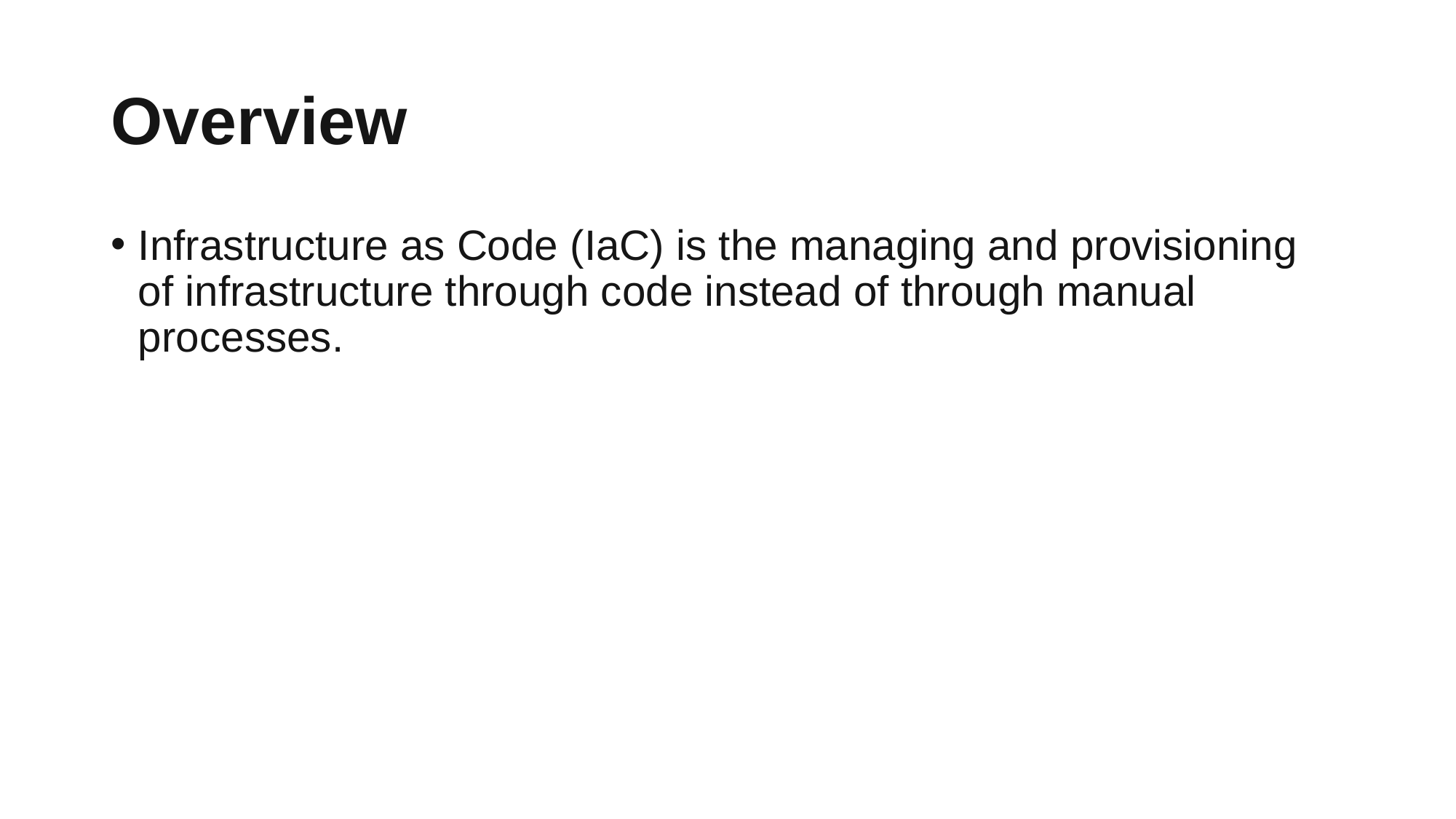

# Overview
Infrastructure as Code (IaC) is the managing and provisioning of infrastructure through code instead of through manual processes.